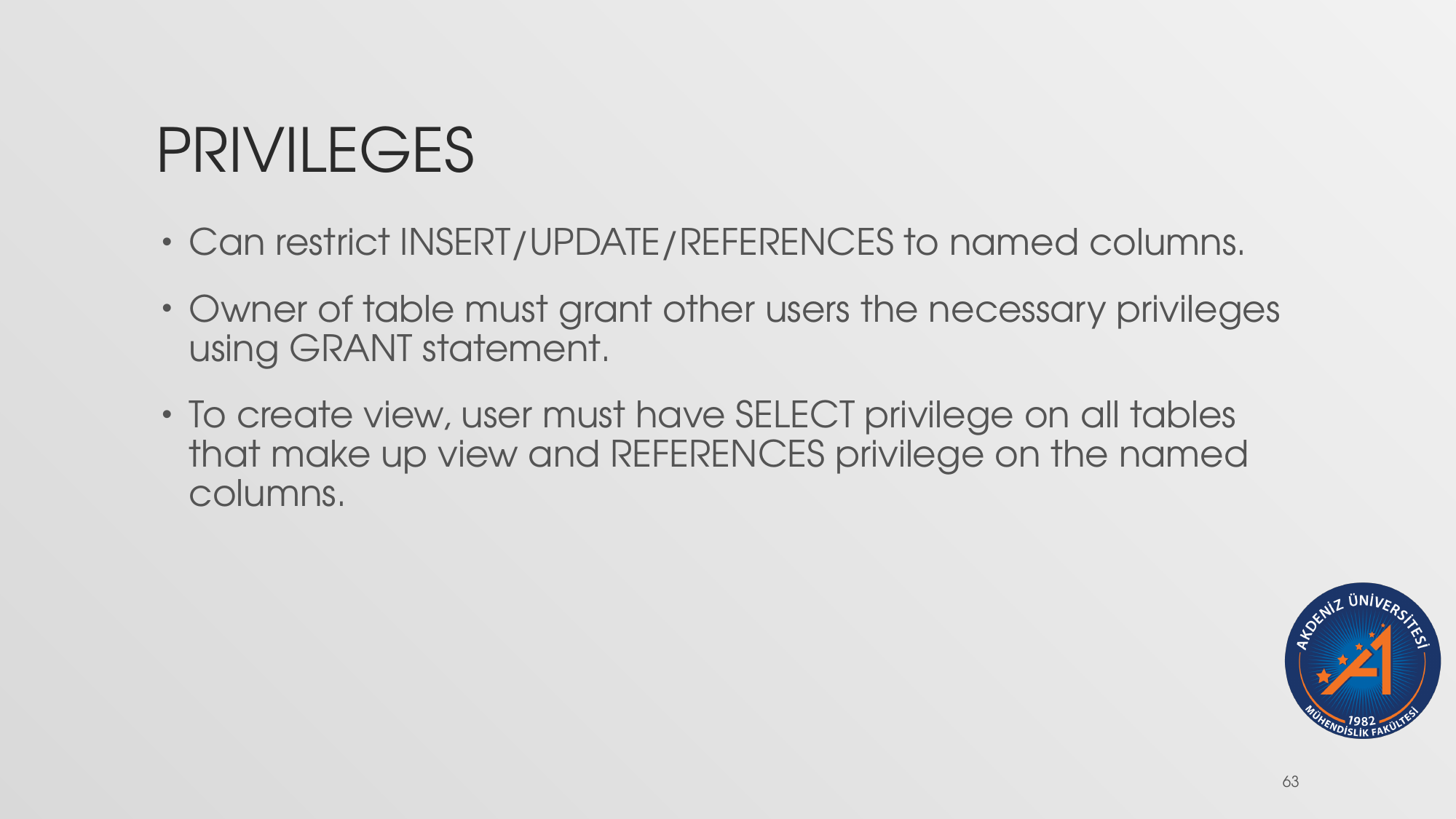

# Privileges
Can restrict INSERT/UPDATE/REFERENCES to named columns.
Owner of table must grant other users the necessary privileges using GRANT statement.
To create view, user must have SELECT privilege on all tables that make up view and REFERENCES privilege on the named columns.
63